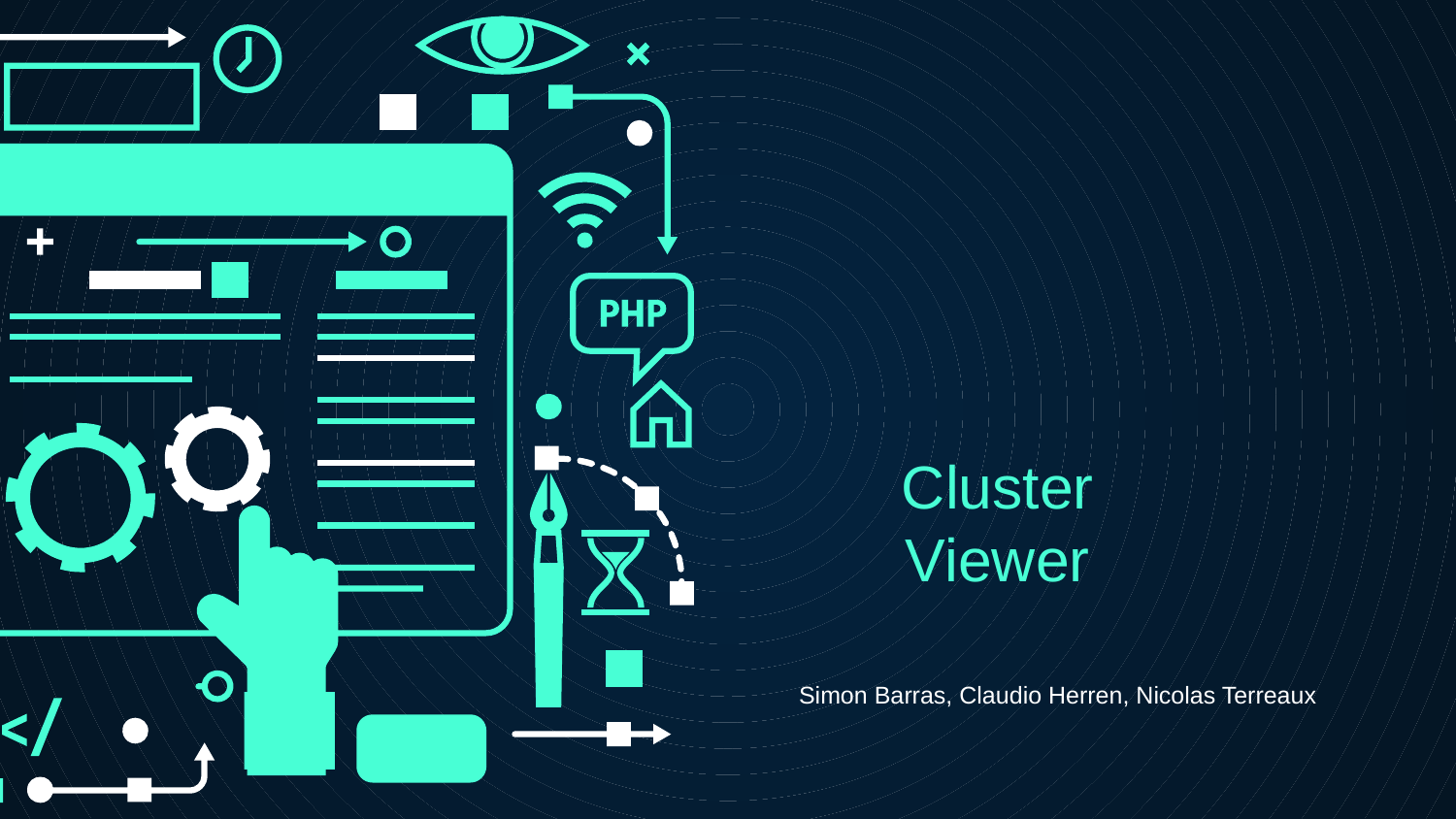

# Cluster Viewer

Simon Barras, Claudio Herren, Nicolas Terreaux